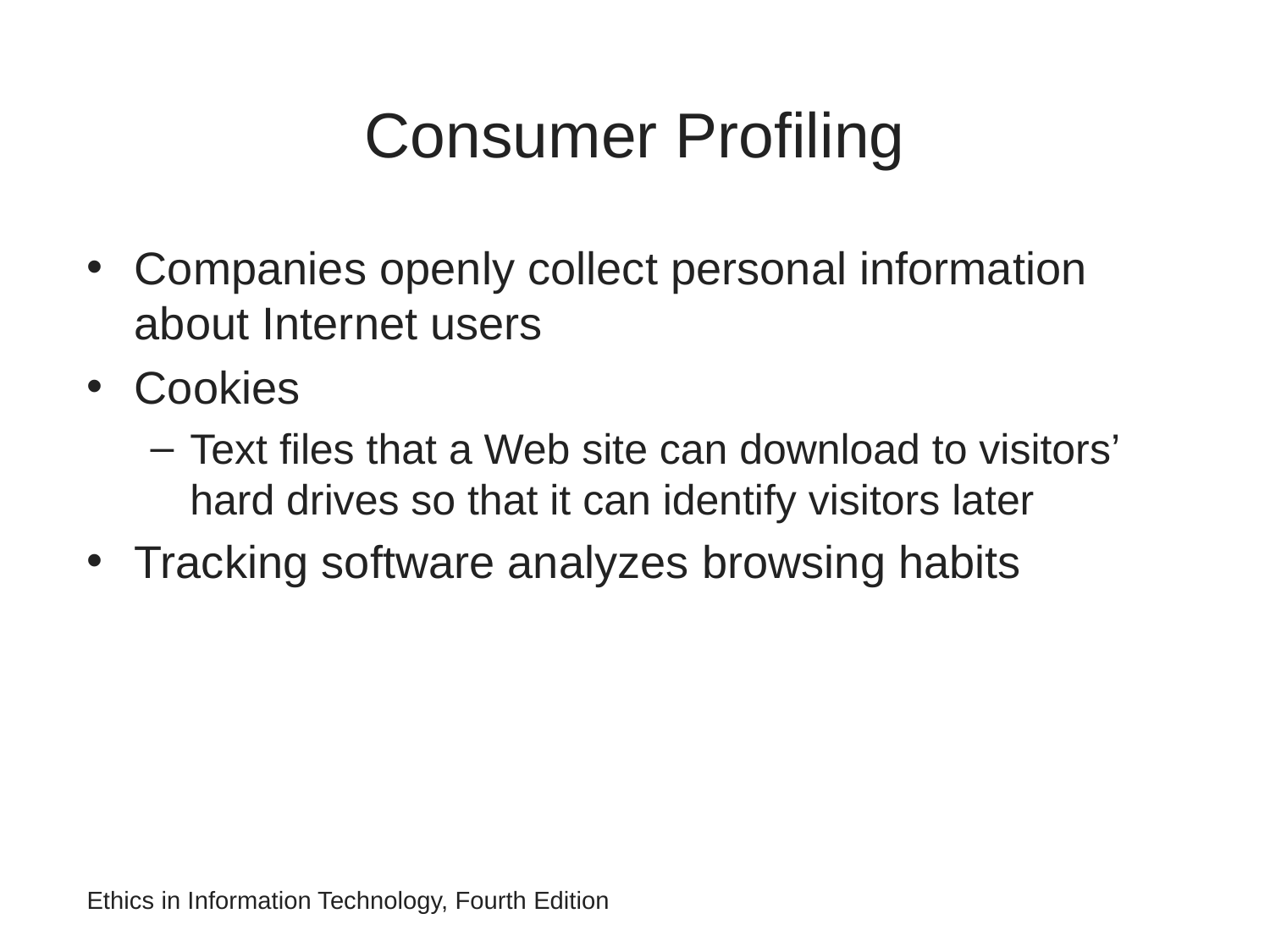

# Consumer Profiling
Companies openly collect personal information about Internet users
Cookies
Text files that a Web site can download to visitors’ hard drives so that it can identify visitors later
Tracking software analyzes browsing habits
Ethics in Information Technology, Fourth Edition